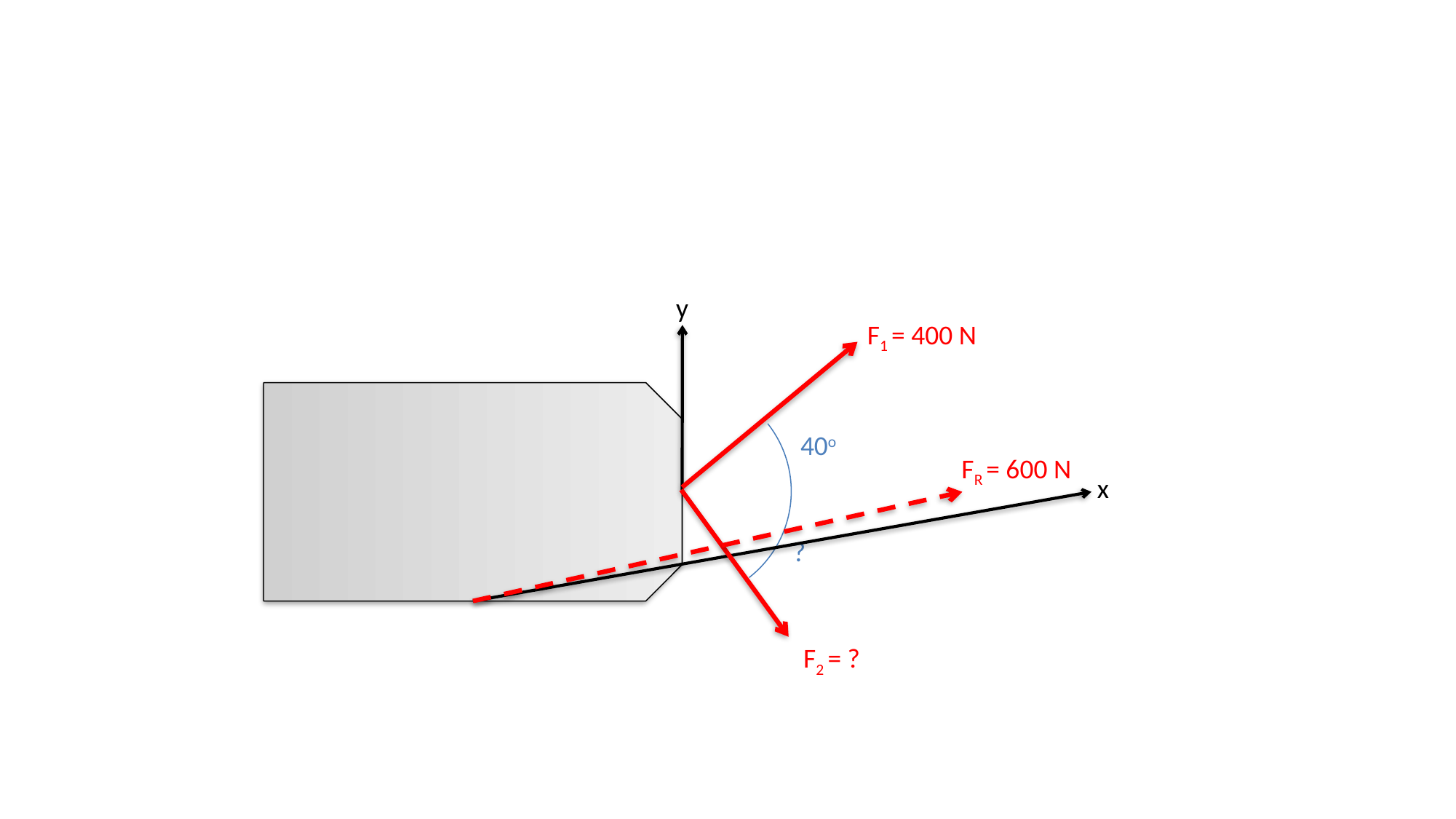

y
F1 = 400 N

40o
FR = 600 N
x
?
F2 = ?